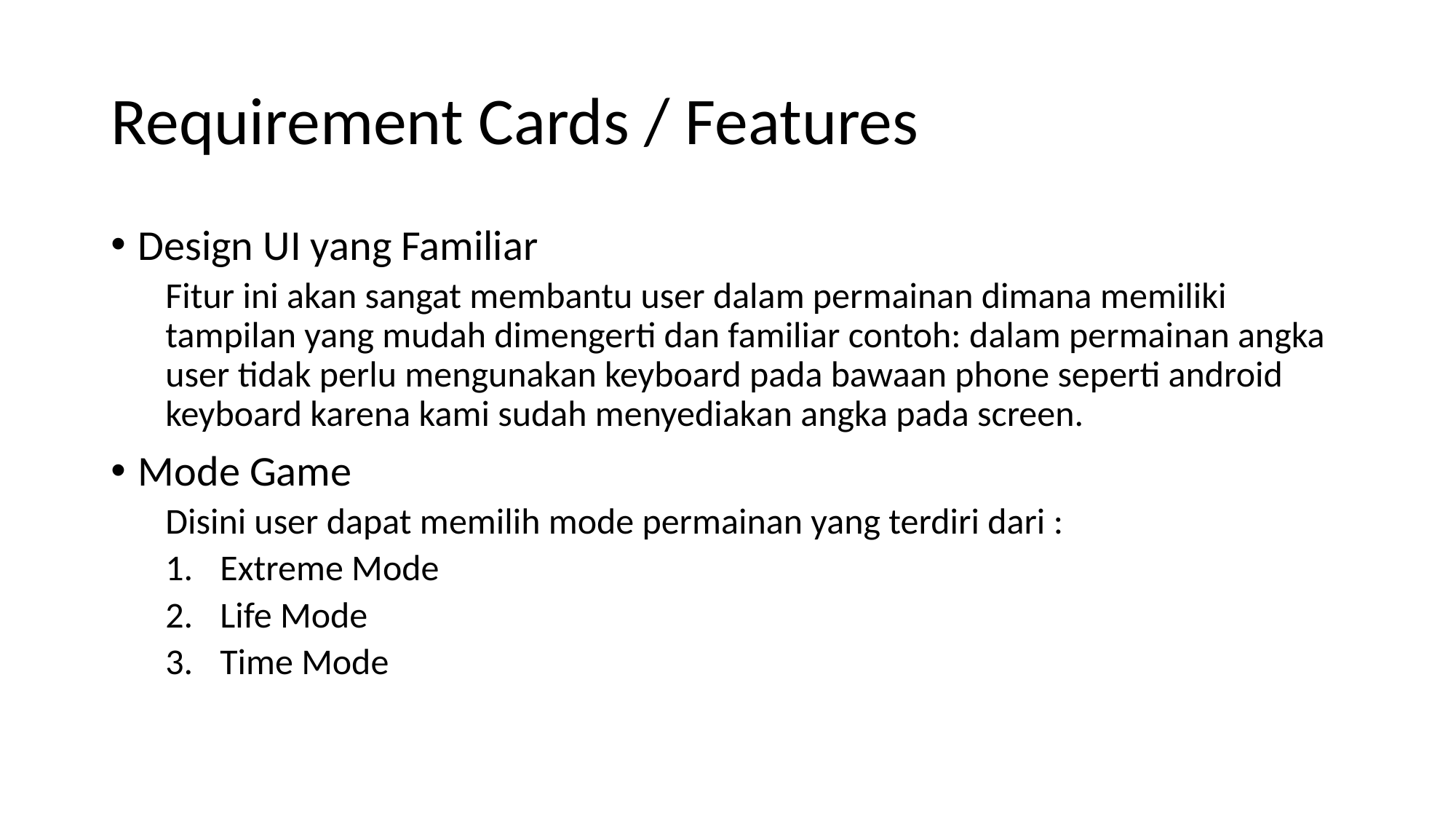

# Requirement Cards / Features
Design UI yang Familiar
Fitur ini akan sangat membantu user dalam permainan dimana memiliki tampilan yang mudah dimengerti dan familiar contoh: dalam permainan angka user tidak perlu mengunakan keyboard pada bawaan phone seperti android keyboard karena kami sudah menyediakan angka pada screen.
Mode Game
Disini user dapat memilih mode permainan yang terdiri dari :
Extreme Mode
Life Mode
Time Mode